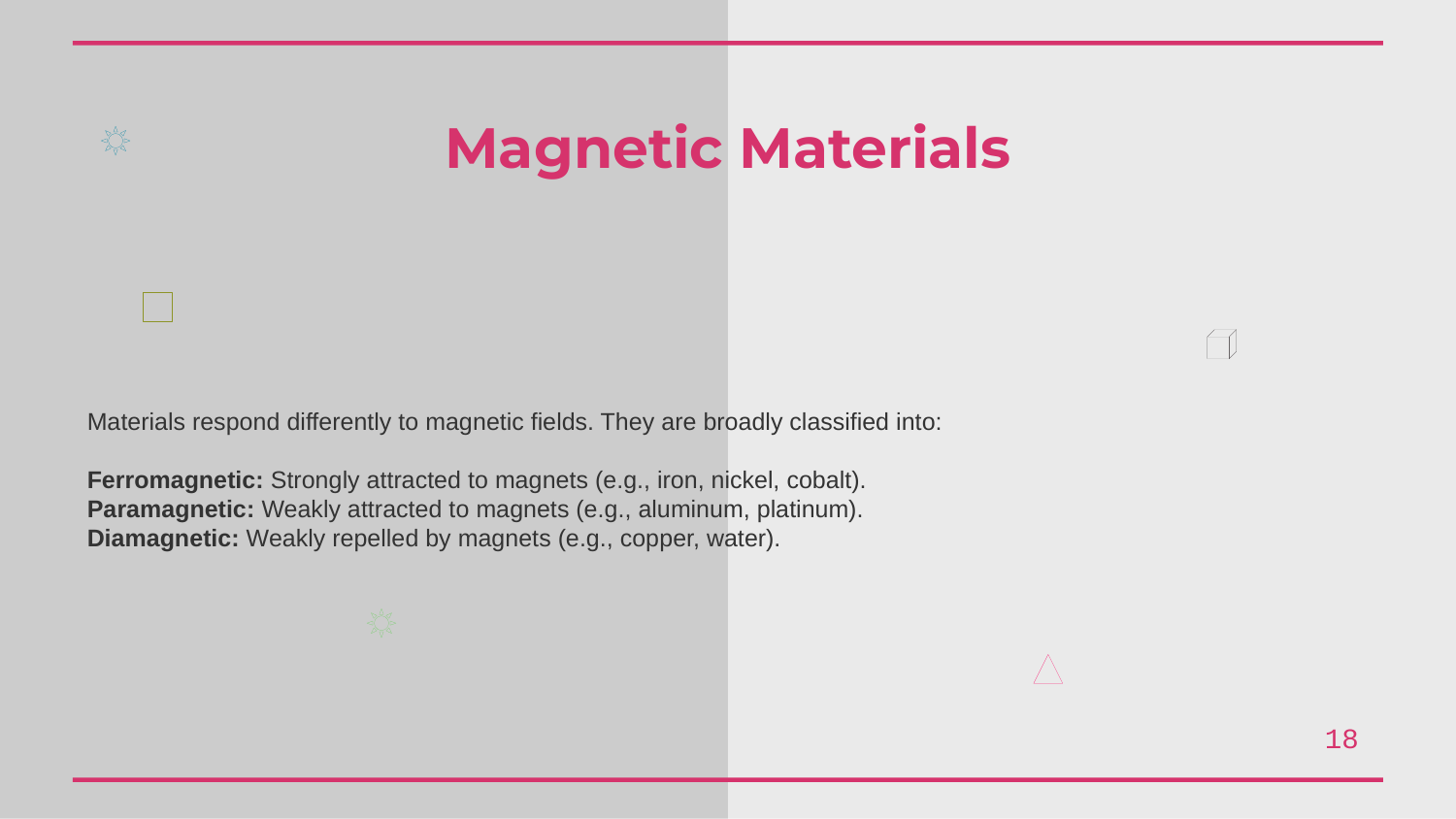

Magnetic Materials

Materials respond differently to magnetic fields. They are broadly classified into:

Ferromagnetic: Strongly attracted to magnets (e.g., iron, nickel, cobalt).
Paramagnetic: Weakly attracted to magnets (e.g., aluminum, platinum).
Diamagnetic: Weakly repelled by magnets (e.g., copper, water).

18